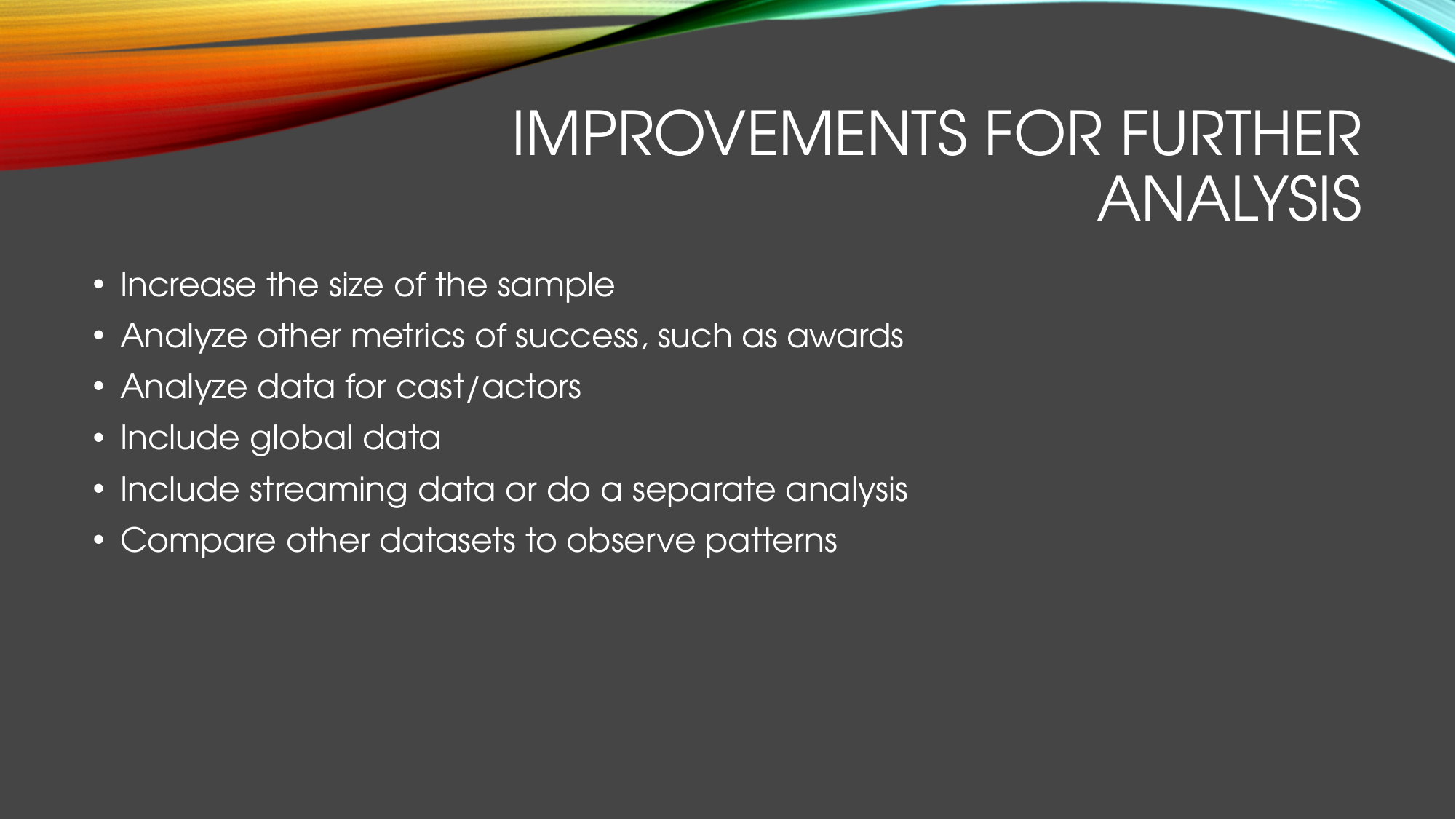

# Improvements for Further Analysis
Increase the size of the sample
Analyze other metrics of success, such as awards
Analyze data for cast/actors
Include global data
Include streaming data or do a separate analysis
Compare other datasets to observe patterns